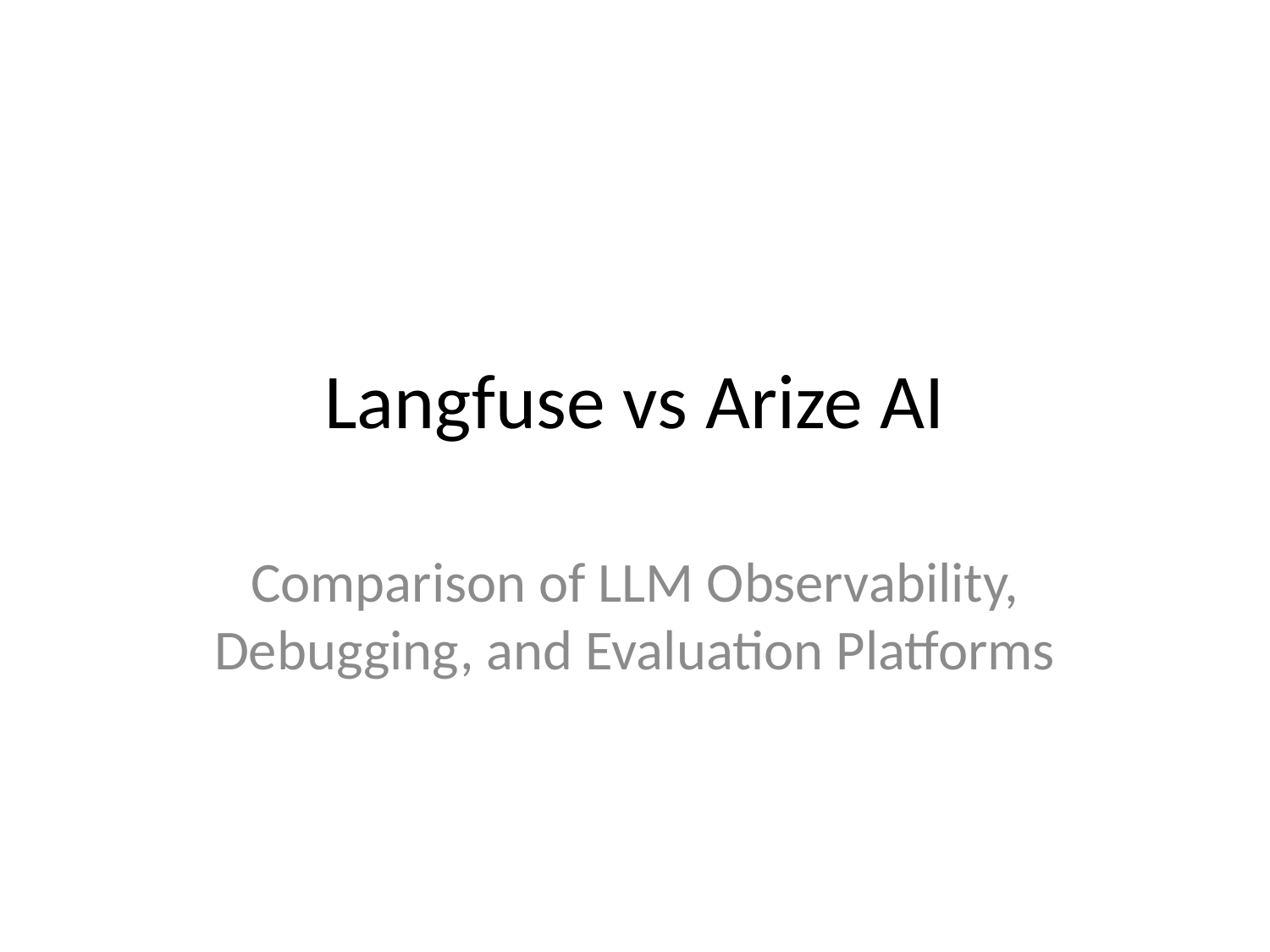

# Langfuse vs Arize AI
Comparison of LLM Observability, Debugging, and Evaluation Platforms